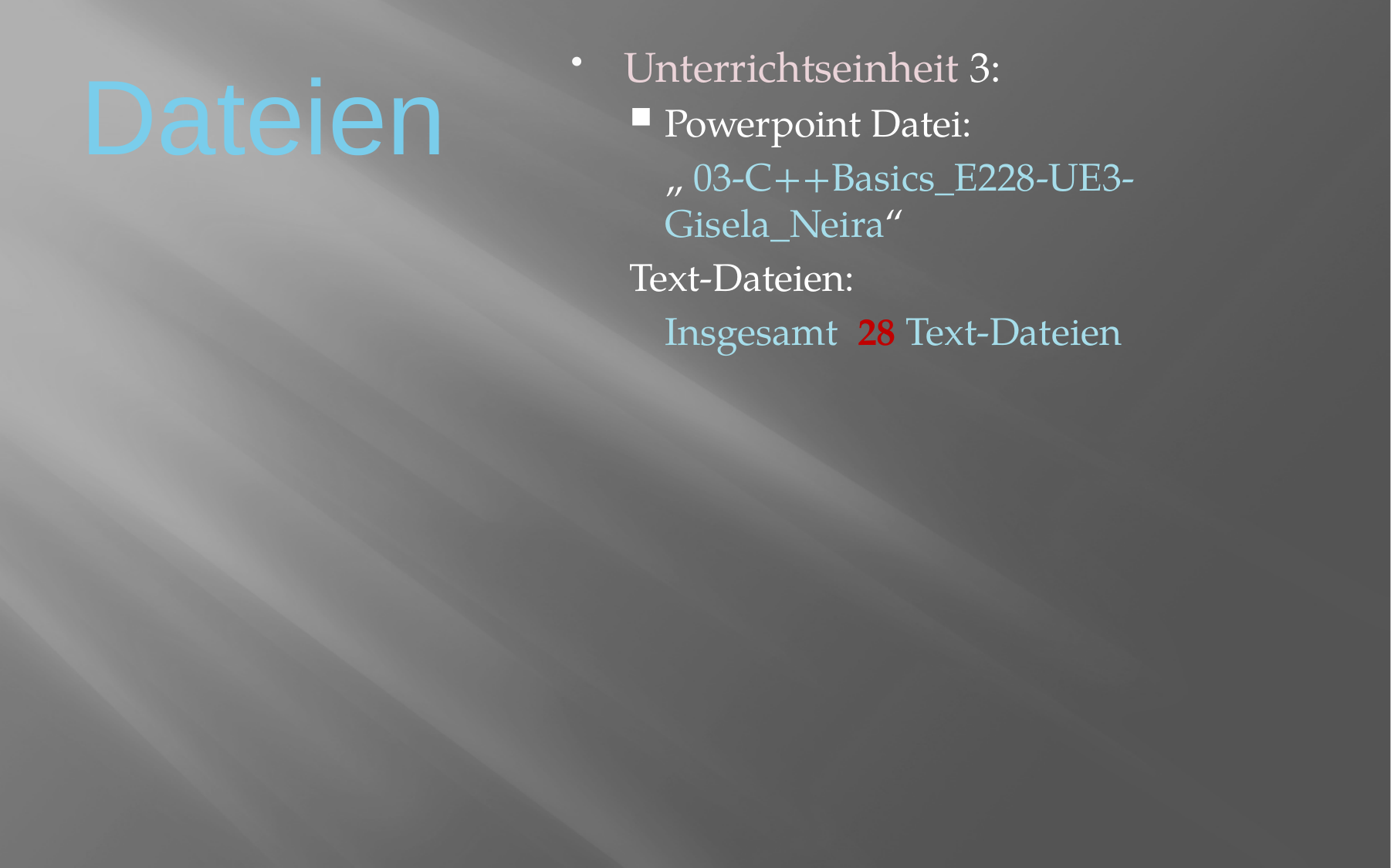

# Dateien
Unterrichtseinheit 3:
Powerpoint Datei:
	„ 03-C++Basics_E228-UE3-Gisela_Neira“
Text-Dateien:
	Insgesamt  28 Text-Dateien